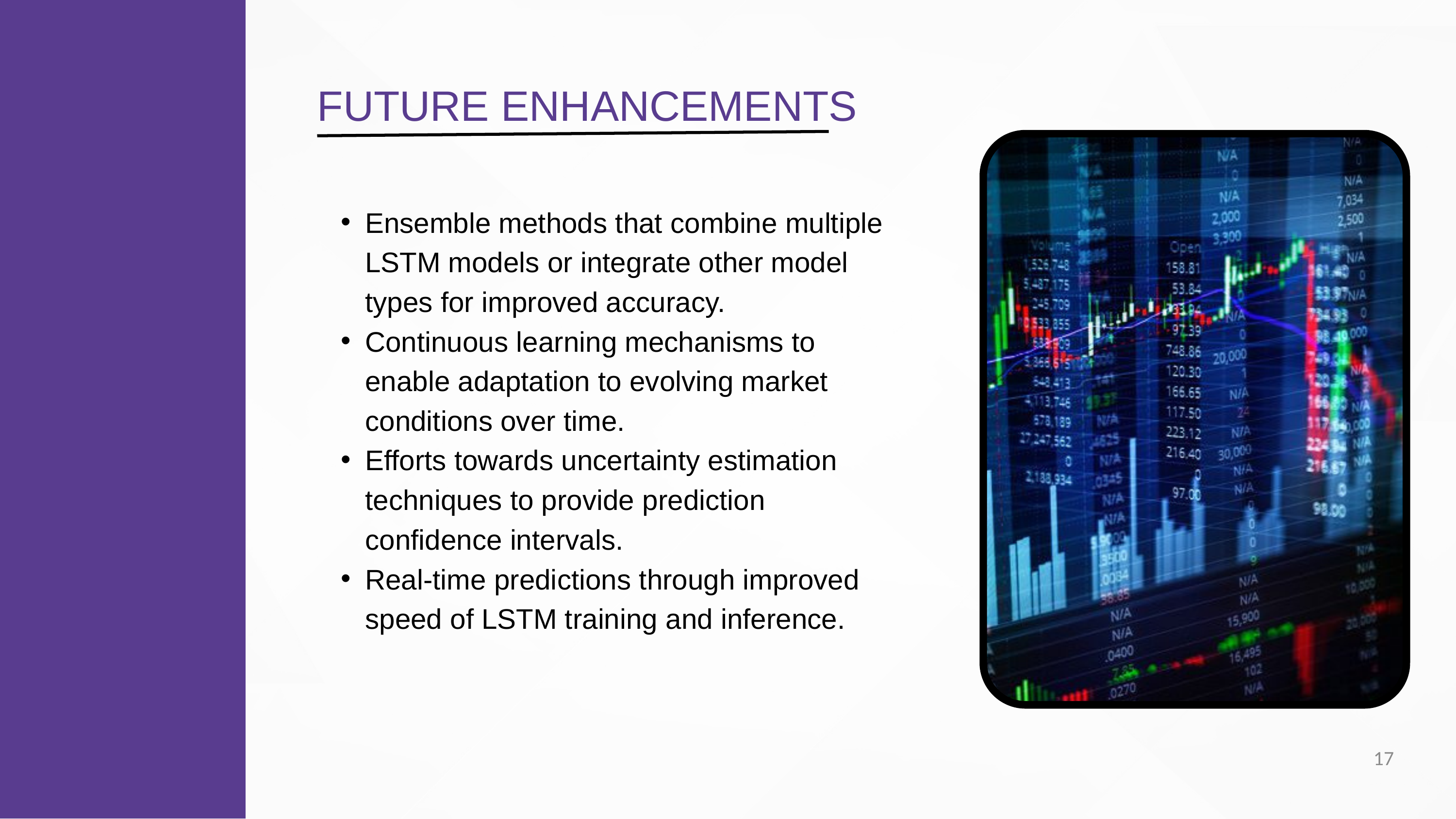

FUTURE ENHANCEMENTS

Ensemble methods that combine multiple LSTM models or integrate other model types for improved accuracy.
Continuous learning mechanisms to enable adaptation to evolving market conditions over time.
Efforts towards uncertainty estimation techniques to provide prediction confidence intervals.
Real-time predictions through improved speed of LSTM training and inference.

17